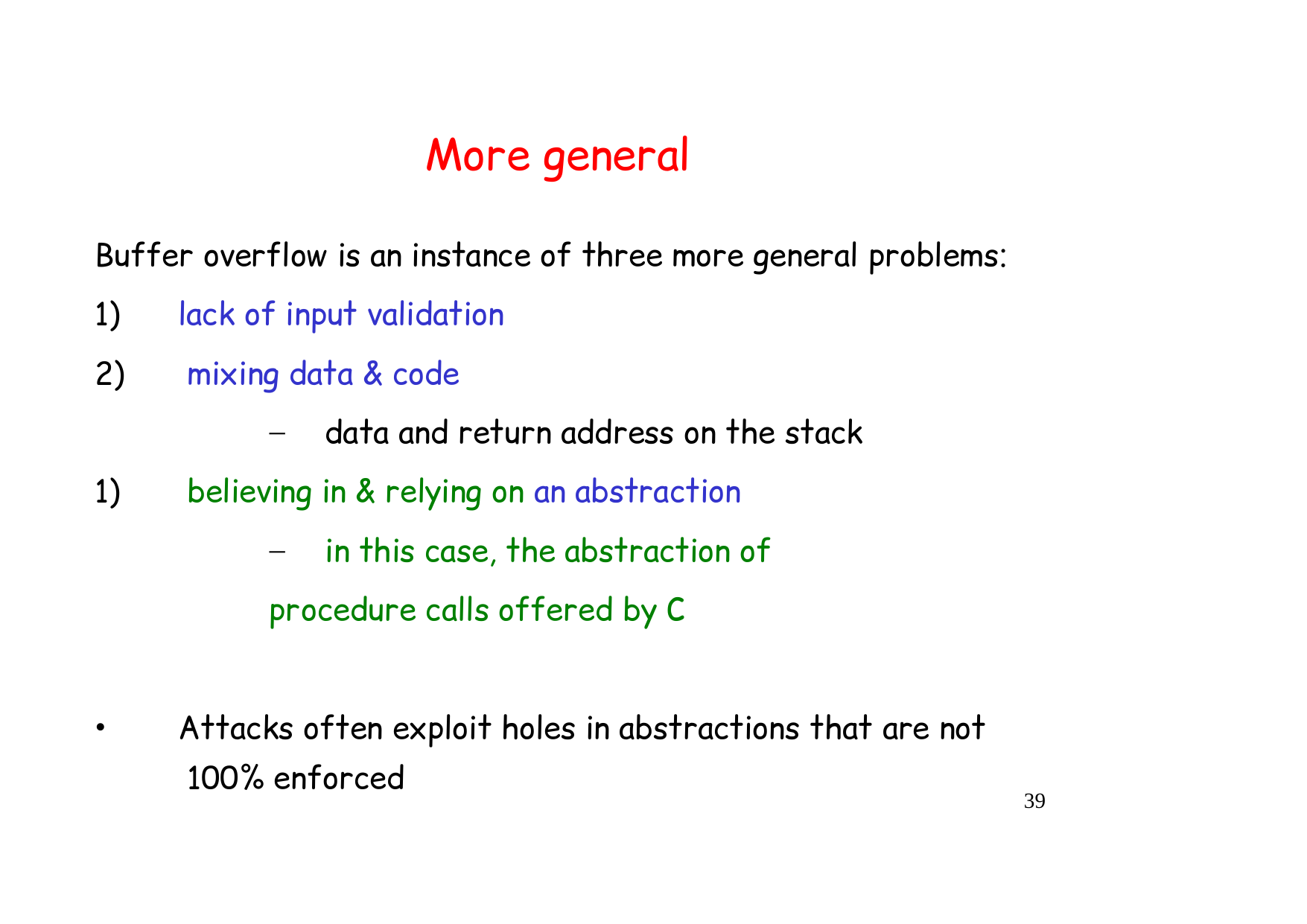

# More general
Buffer overflow is an instance of three more general problems:
lack of input validation
mixing data & code
–
data and return address on the stack
1)
believing in & relying on an abstraction
–
in this case, the abstraction of
procedure calls offered by C
Attacks often exploit holes in abstractions that are not  100% enforced
•
Security in Software Applications 22/23
39